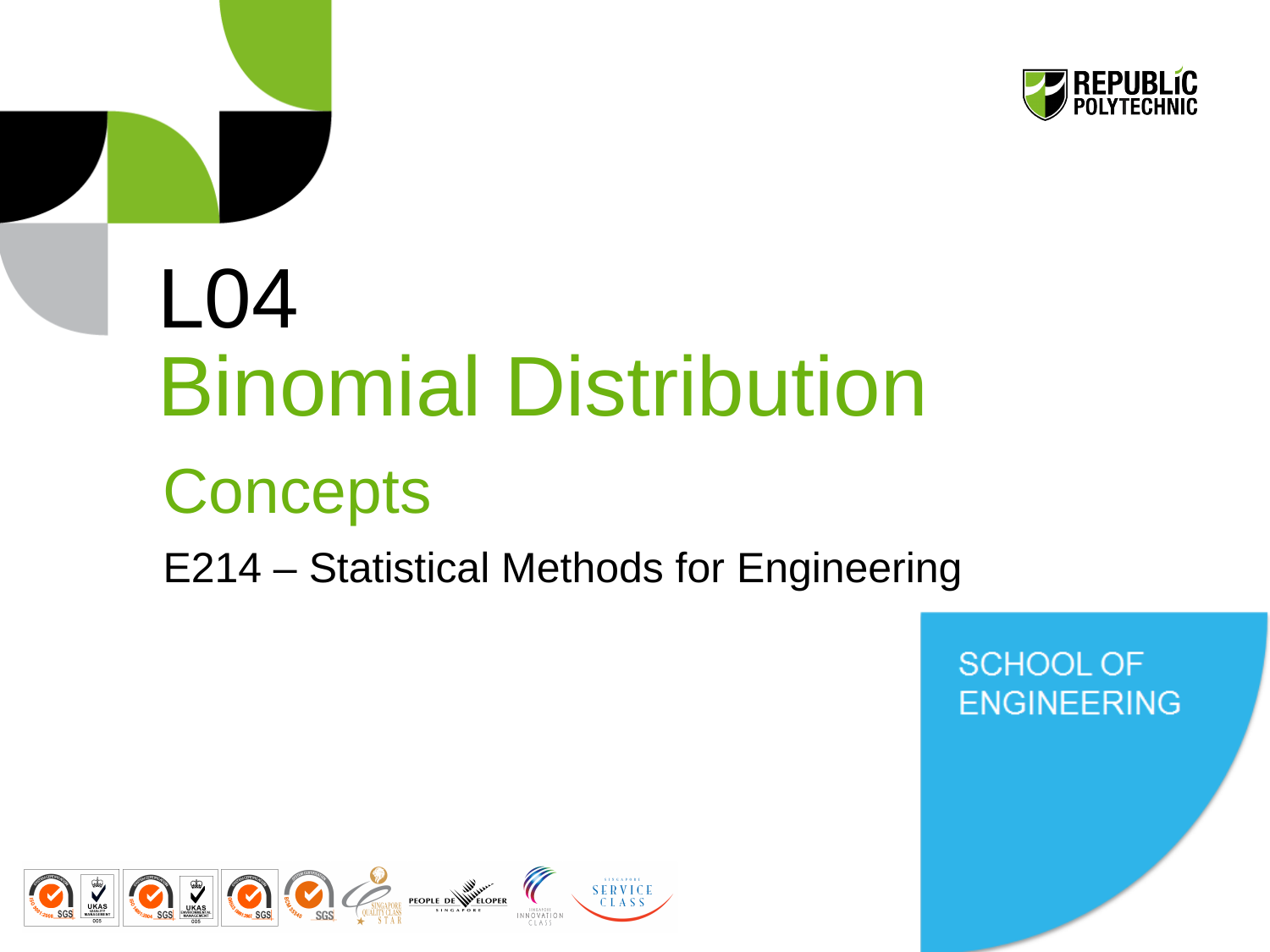

# L04 Binomial Distribution
Concepts
E214 – Statistical Methods for Engineering